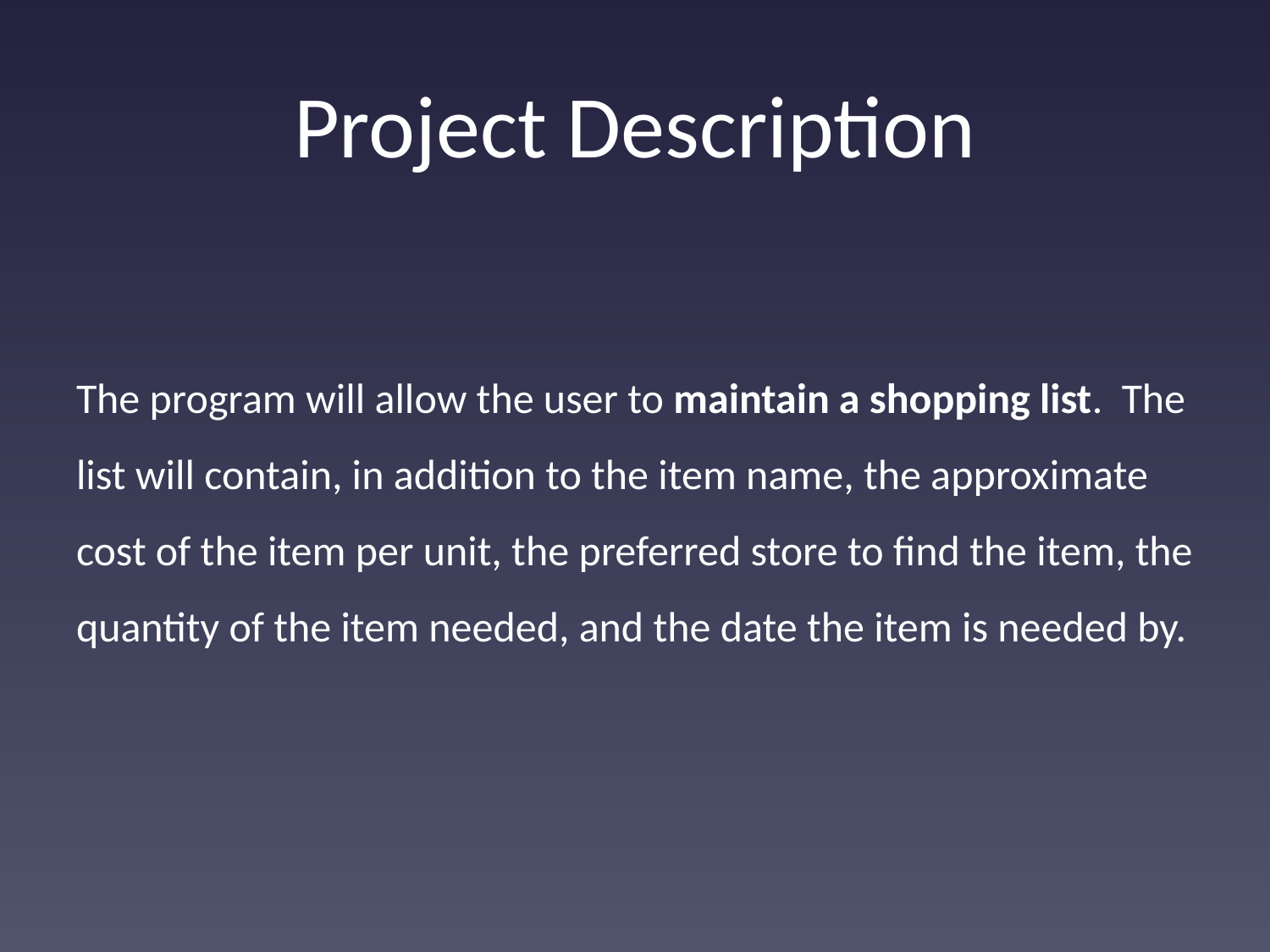

# Project Description
The program will allow the user to maintain a shopping list.  The list will contain, in addition to the item name, the approximate cost of the item per unit, the preferred store to find the item, the quantity of the item needed, and the date the item is needed by.